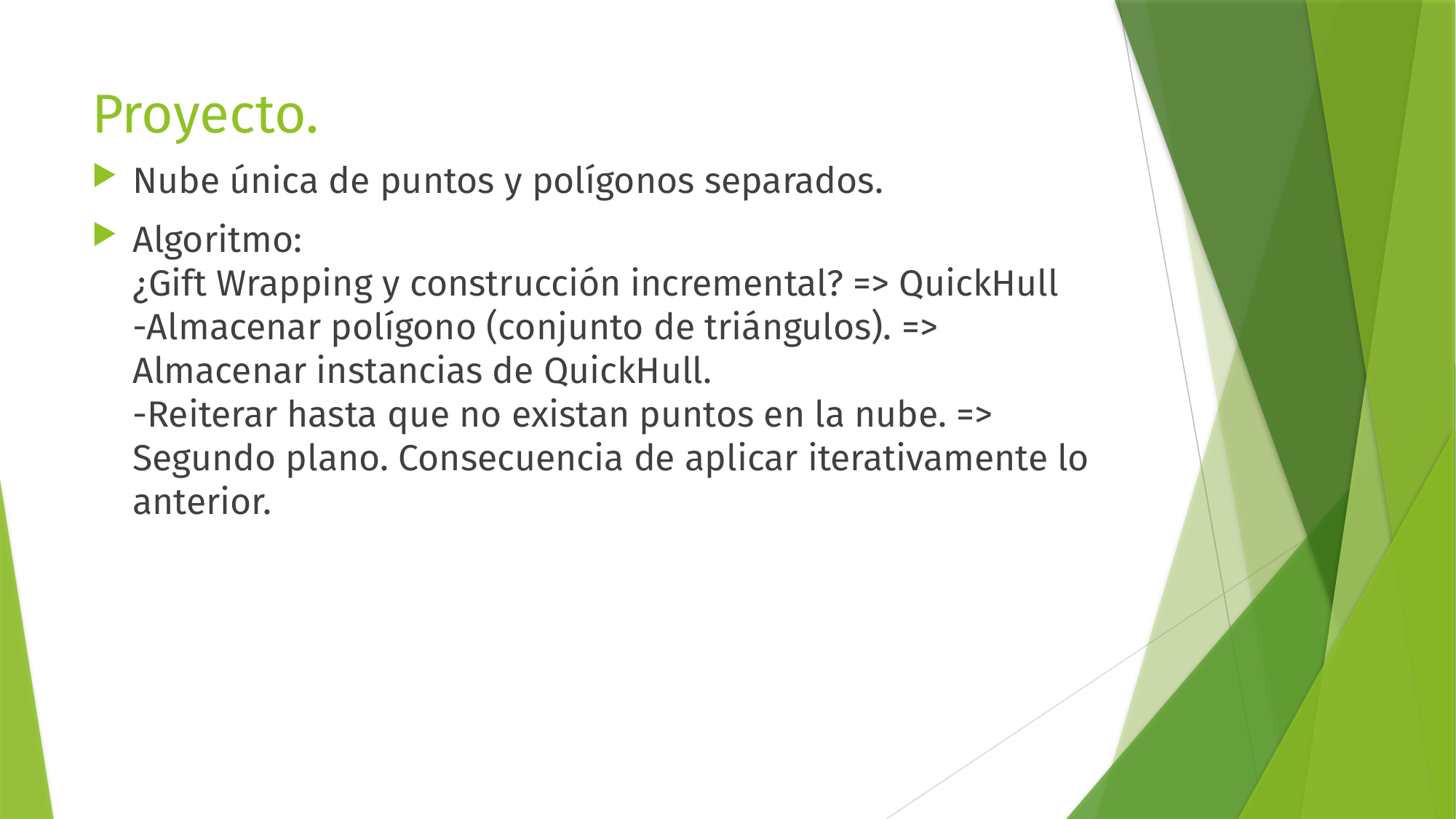

# Proyecto.
Nube única de puntos y polígonos separados.
Algoritmo:
¿Gift Wrapping y construcción incremental? => QuickHull
-Almacenar polígono (conjunto de triángulos). => Almacenar instancias de QuickHull.
-Reiterar hasta que no existan puntos en la nube. => Segundo plano. Consecuencia de aplicar iterativamente lo anterior.